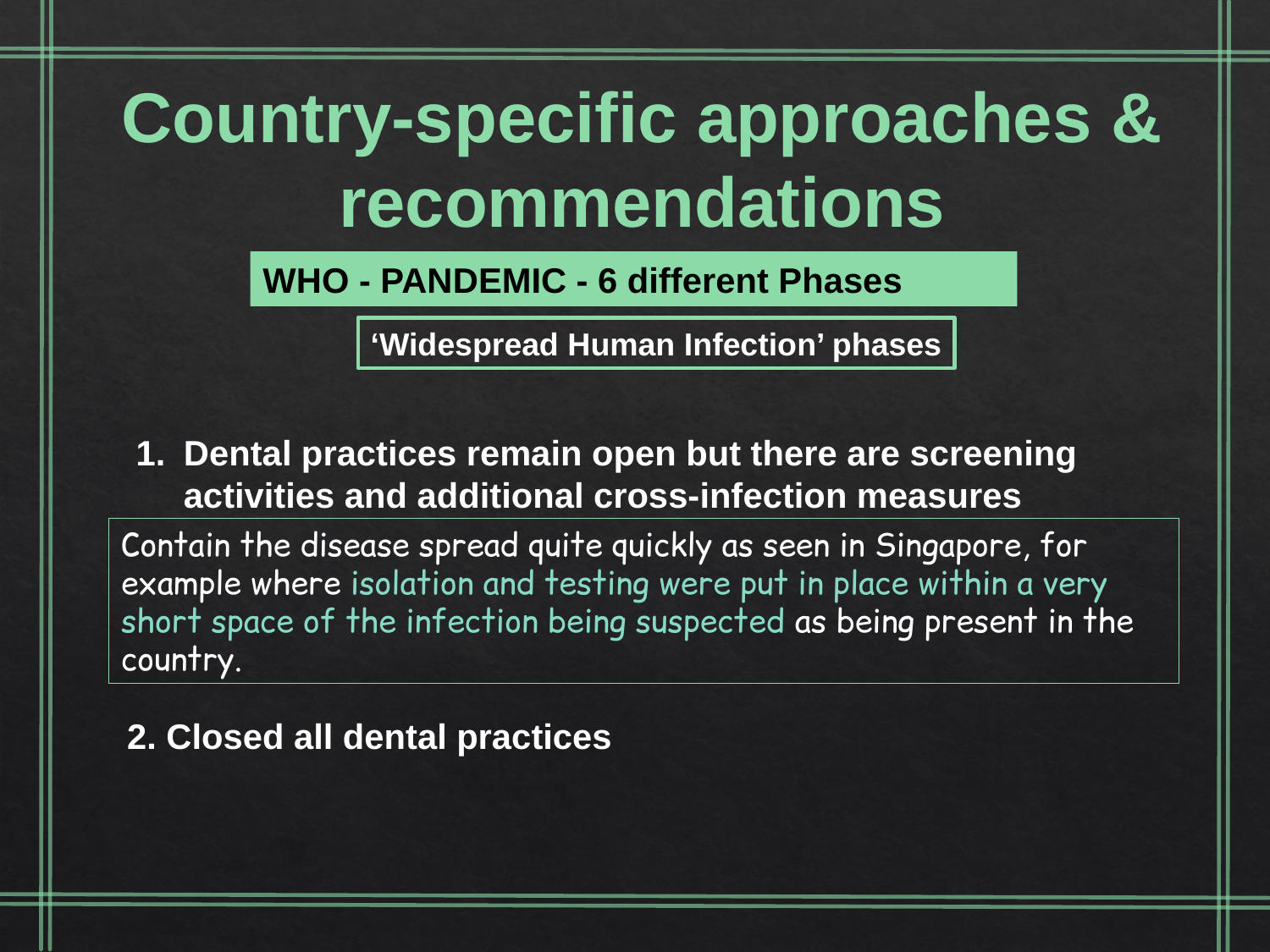

Country-specific approaches & recommendations
WHO - PANDEMIC - 6 different Phases
‘Widespread Human Infection’ phases
Dental practices remain open but there are screening activities and additional cross-infection measures
Contain the disease spread quite quickly as seen in Singapore, for example where isolation and testing were put in place within a very short space of the infection being suspected as being present in the country.
2. Closed all dental practices